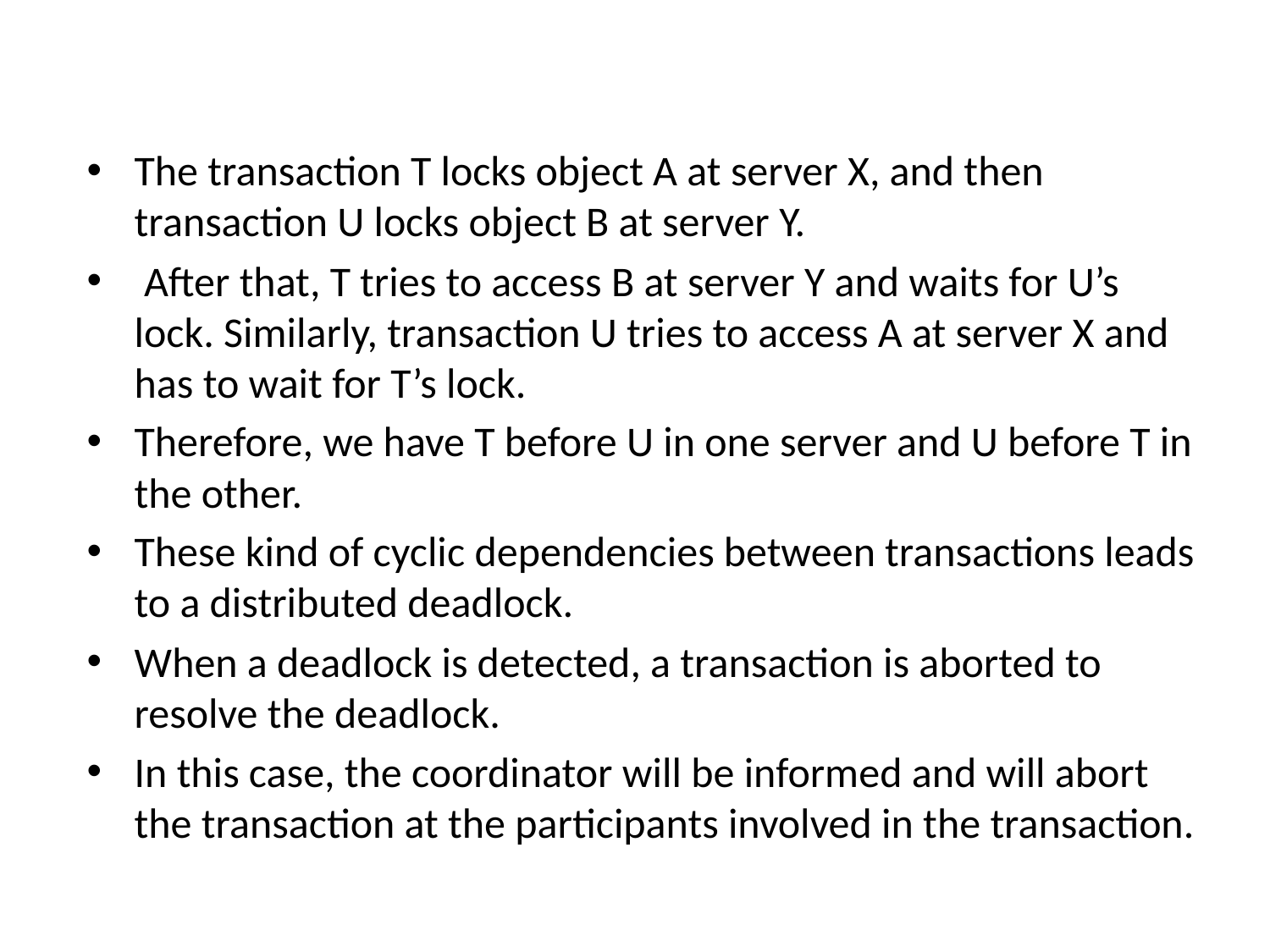

#
The transaction T locks object A at server X, and then transaction U locks object B at server Y.
 After that, T tries to access B at server Y and waits for U’s lock. Similarly, transaction U tries to access A at server X and has to wait for T’s lock.
Therefore, we have T before U in one server and U before T in the other.
These kind of cyclic dependencies between transactions leads to a distributed deadlock.
When a deadlock is detected, a transaction is aborted to resolve the deadlock.
In this case, the coordinator will be informed and will abort the transaction at the participants involved in the transaction.